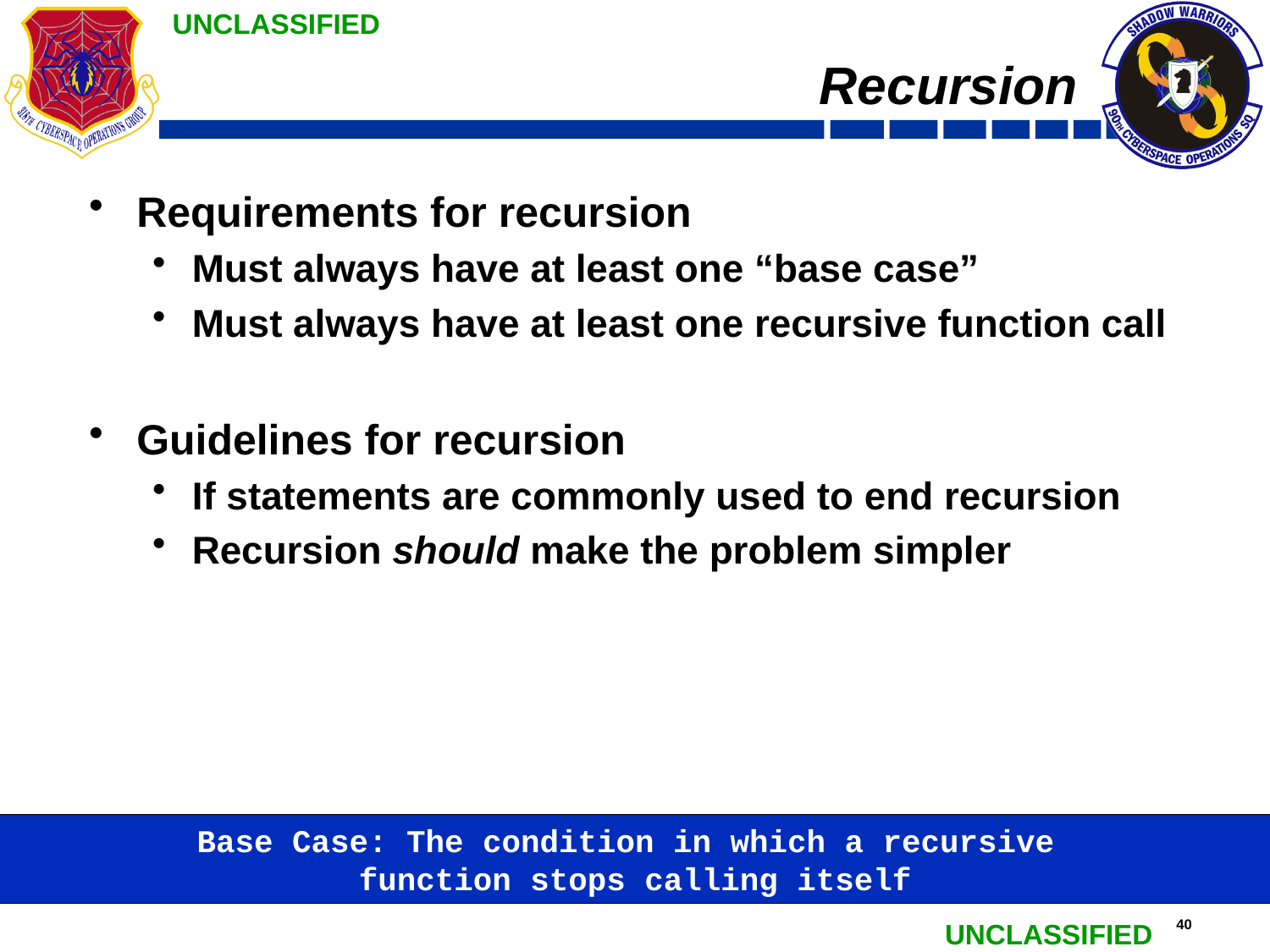

# Recursion
Requirements for recursion
Must always have at least one “base case”
Must always have at least one recursive function call

Guidelines for recursion
If statements are commonly used to end recursion
Recursion should make the problem simpler

Base Case: The condition in which a recursive
function stops calling itself